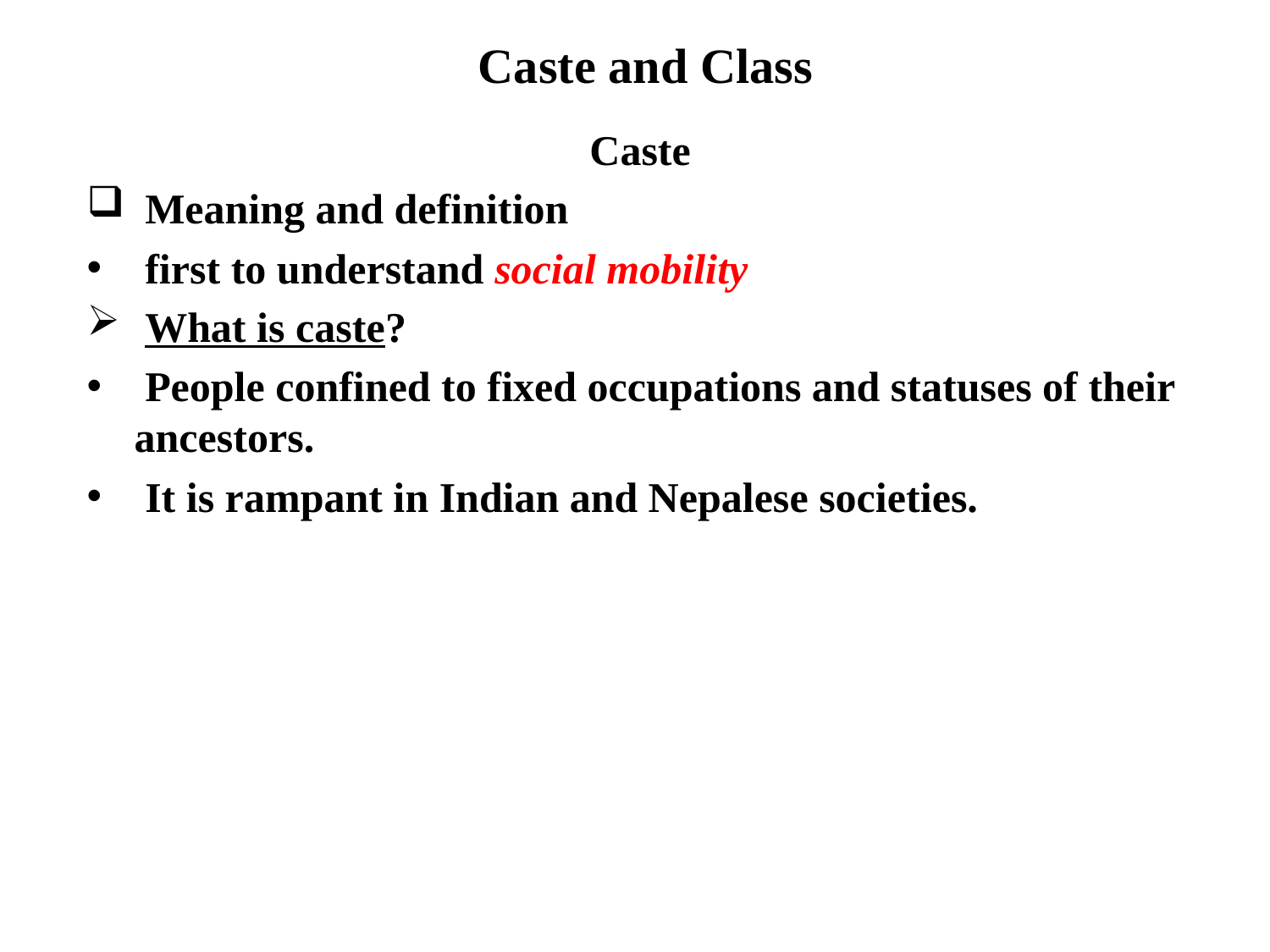

# Caste and Class
Caste
 Meaning and definition
 first to understand social mobility
 What is caste?
 People confined to fixed occupations and statuses of their ancestors.
 It is rampant in Indian and Nepalese societies.